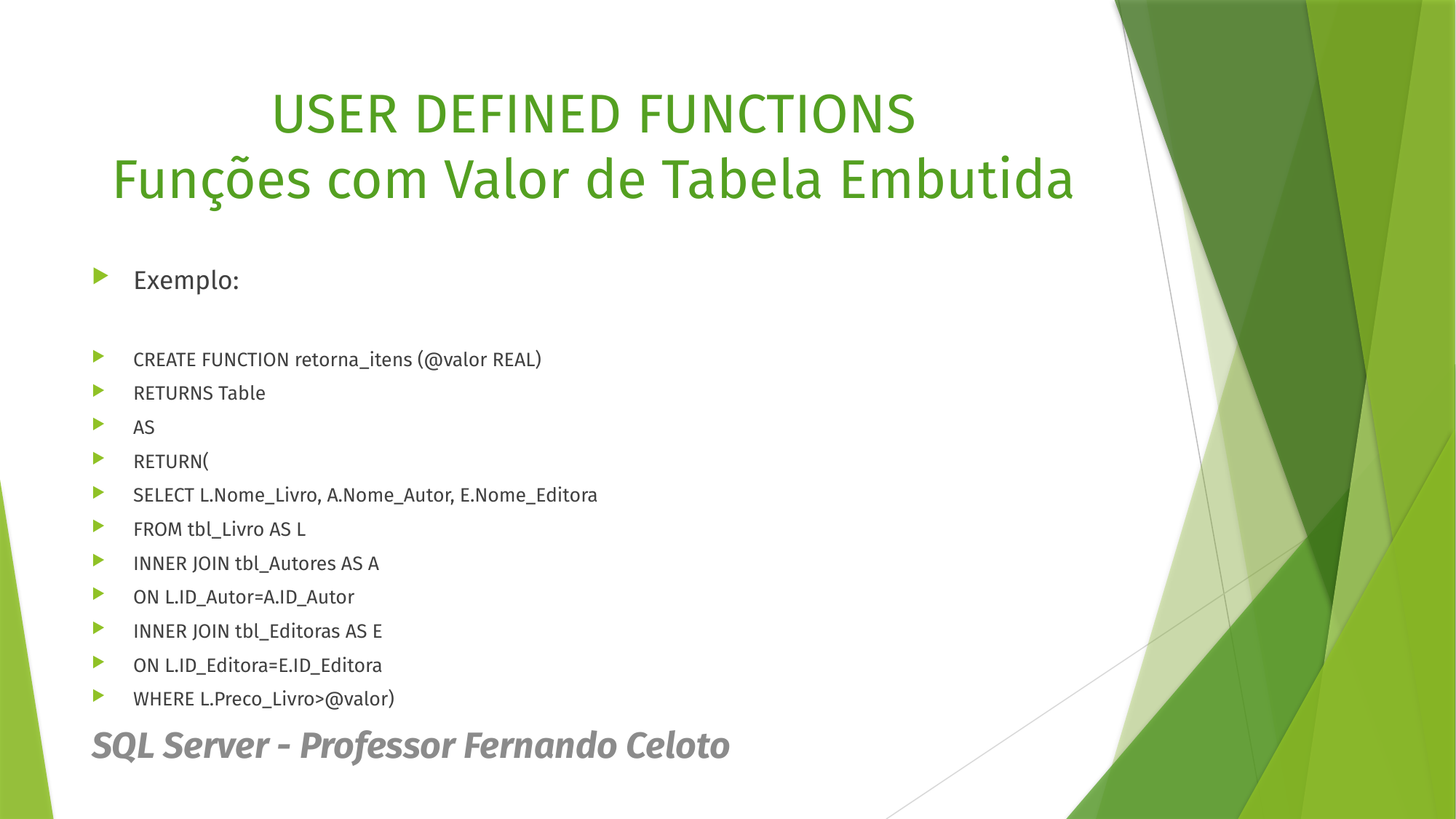

# USER DEFINED FUNCTIONS Funções com Valor de Tabela Embutida
Exemplo:

CREATE FUNCTION retorna_itens (@valor REAL)
RETURNS Table
AS
RETURN(
SELECT L.Nome_Livro, A.Nome_Autor, E.Nome_Editora
FROM tbl_Livro AS L
INNER JOIN tbl_Autores AS A
ON L.ID_Autor=A.ID_Autor
INNER JOIN tbl_Editoras AS E
ON L.ID_Editora=E.ID_Editora
WHERE L.Preco_Livro>@valor)

SQL Server - Professor Fernando Celoto